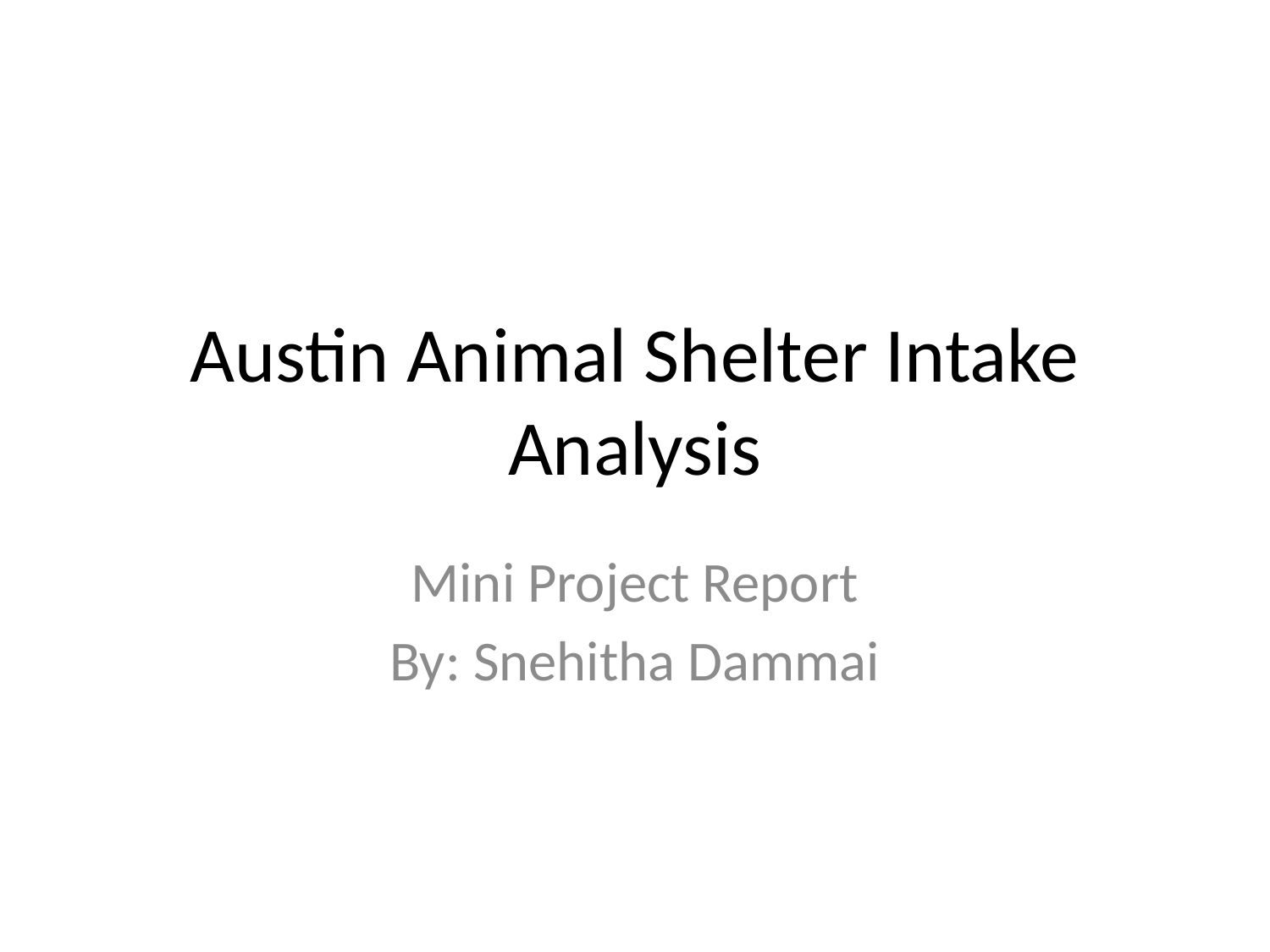

# Austin Animal Shelter Intake Analysis
Mini Project Report
By: Snehitha Dammai